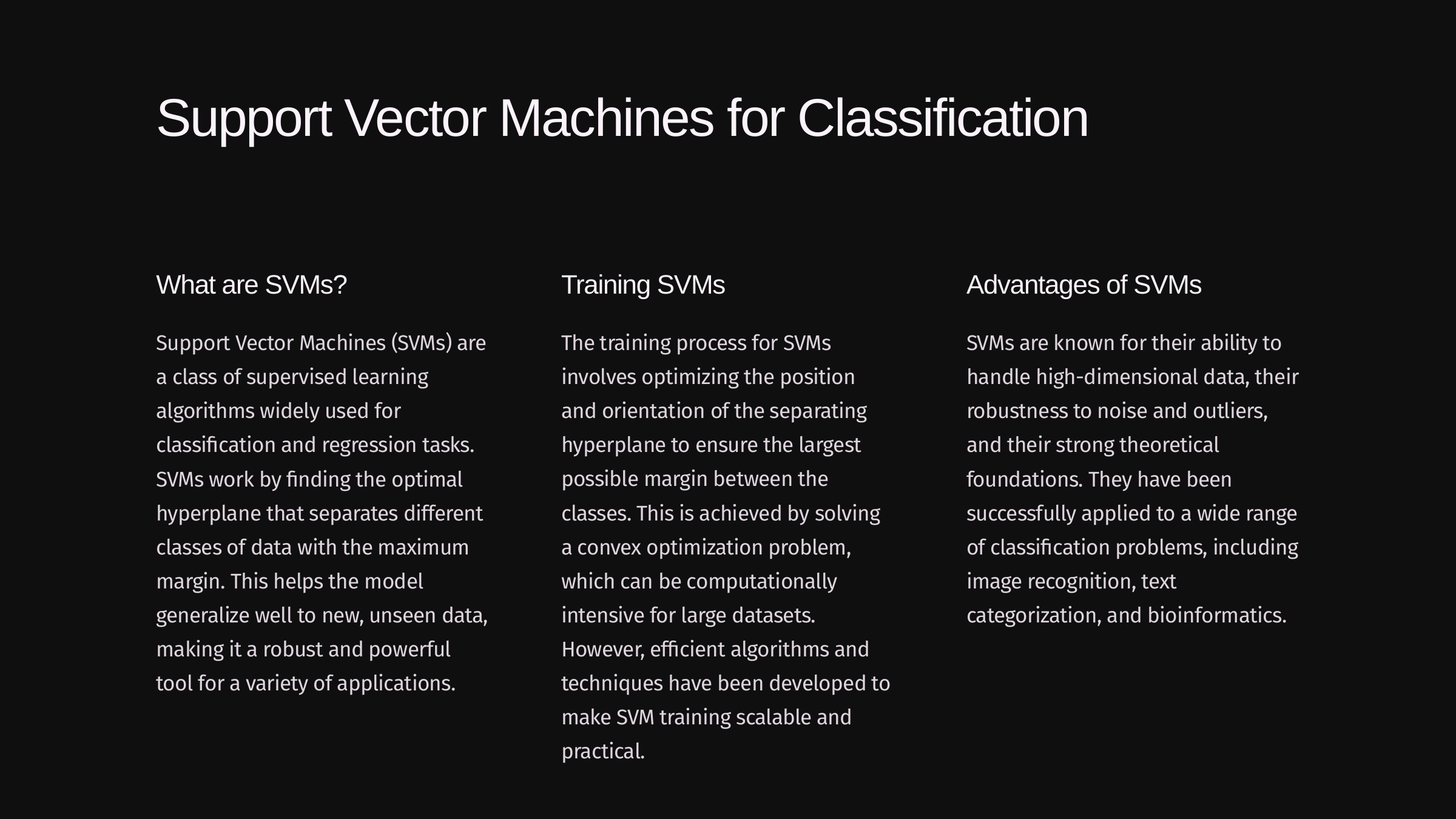

Support Vector Machines for Classification
What are SVMs?
Training SVMs
Advantages of SVMs
Support Vector Machines (SVMs) are a class of supervised learning algorithms widely used for classification and regression tasks. SVMs work by finding the optimal hyperplane that separates different classes of data with the maximum margin. This helps the model generalize well to new, unseen data, making it a robust and powerful tool for a variety of applications.
The training process for SVMs involves optimizing the position and orientation of the separating hyperplane to ensure the largest possible margin between the classes. This is achieved by solving a convex optimization problem, which can be computationally intensive for large datasets. However, efficient algorithms and techniques have been developed to make SVM training scalable and practical.
SVMs are known for their ability to handle high-dimensional data, their robustness to noise and outliers, and their strong theoretical foundations. They have been successfully applied to a wide range of classification problems, including image recognition, text categorization, and bioinformatics.